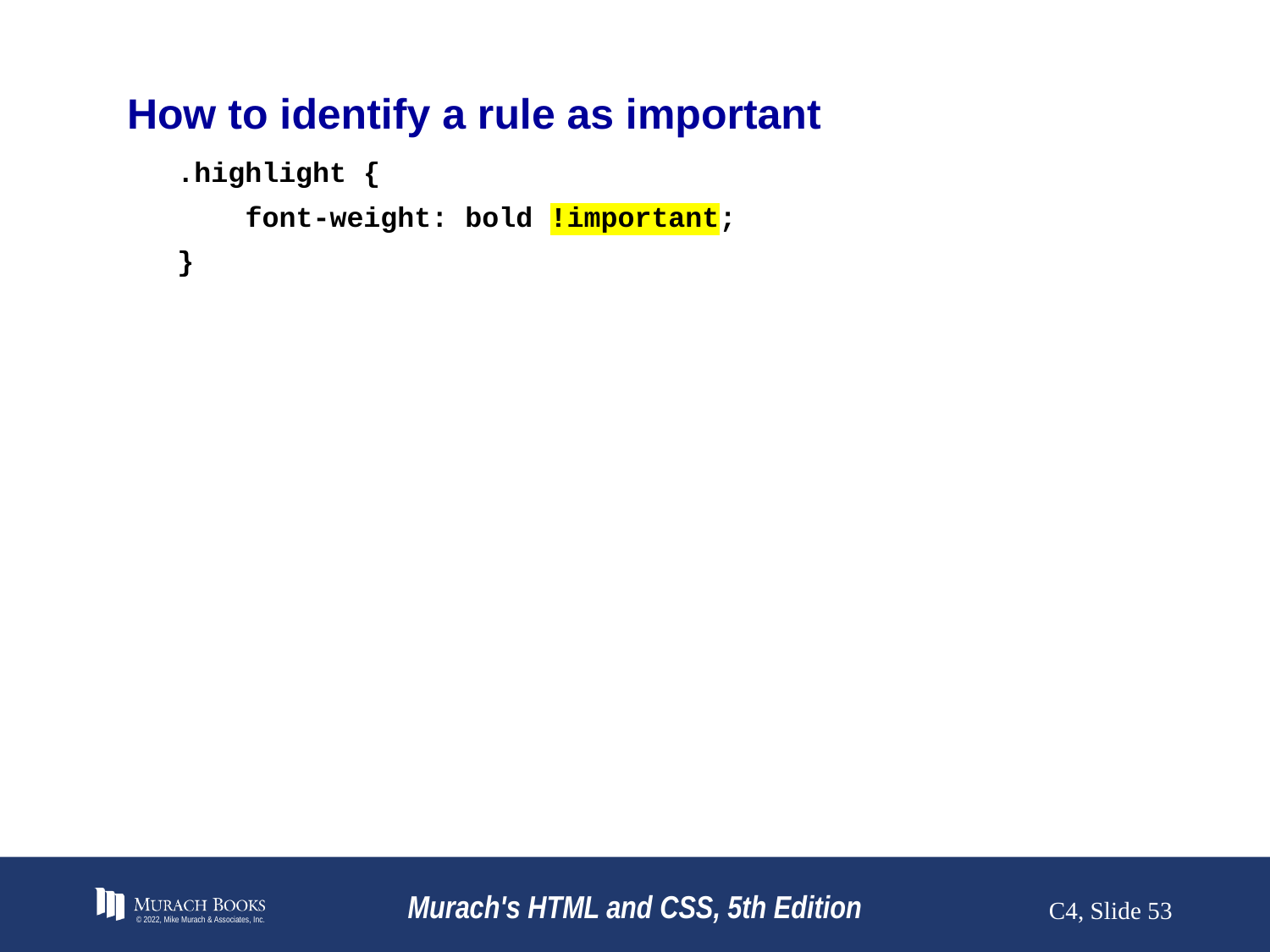

# How to identify a rule as important
.highlight {
    font-weight: bold !important;
}

© 2022, Mike Murach & Associates, Inc.
Murach's HTML and CSS, 5th Edition

C4, Slide 53